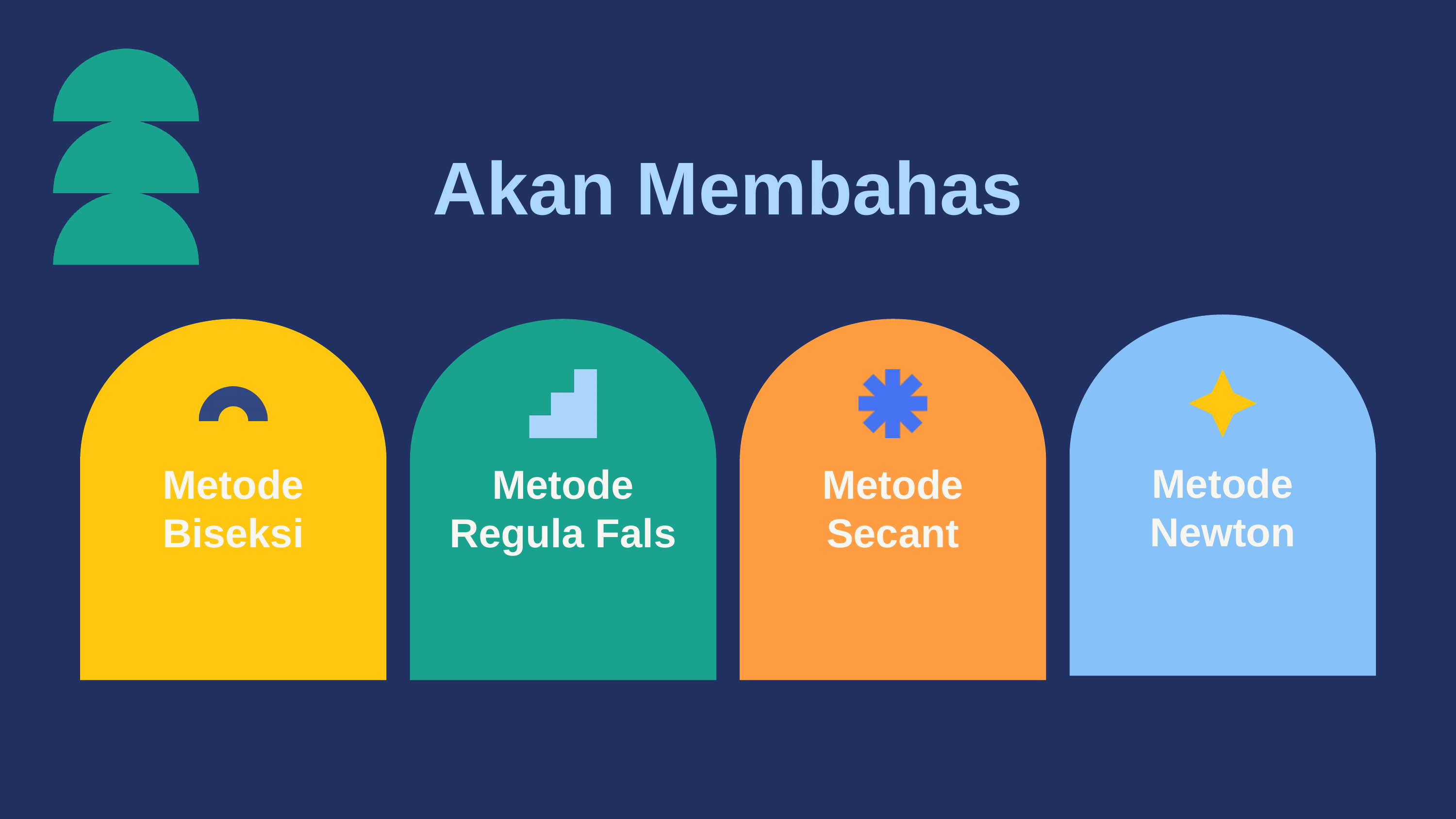

Akan Membahas

Metode Newton
Metode Biseksi
Metode Regula Fals
Metode Secant